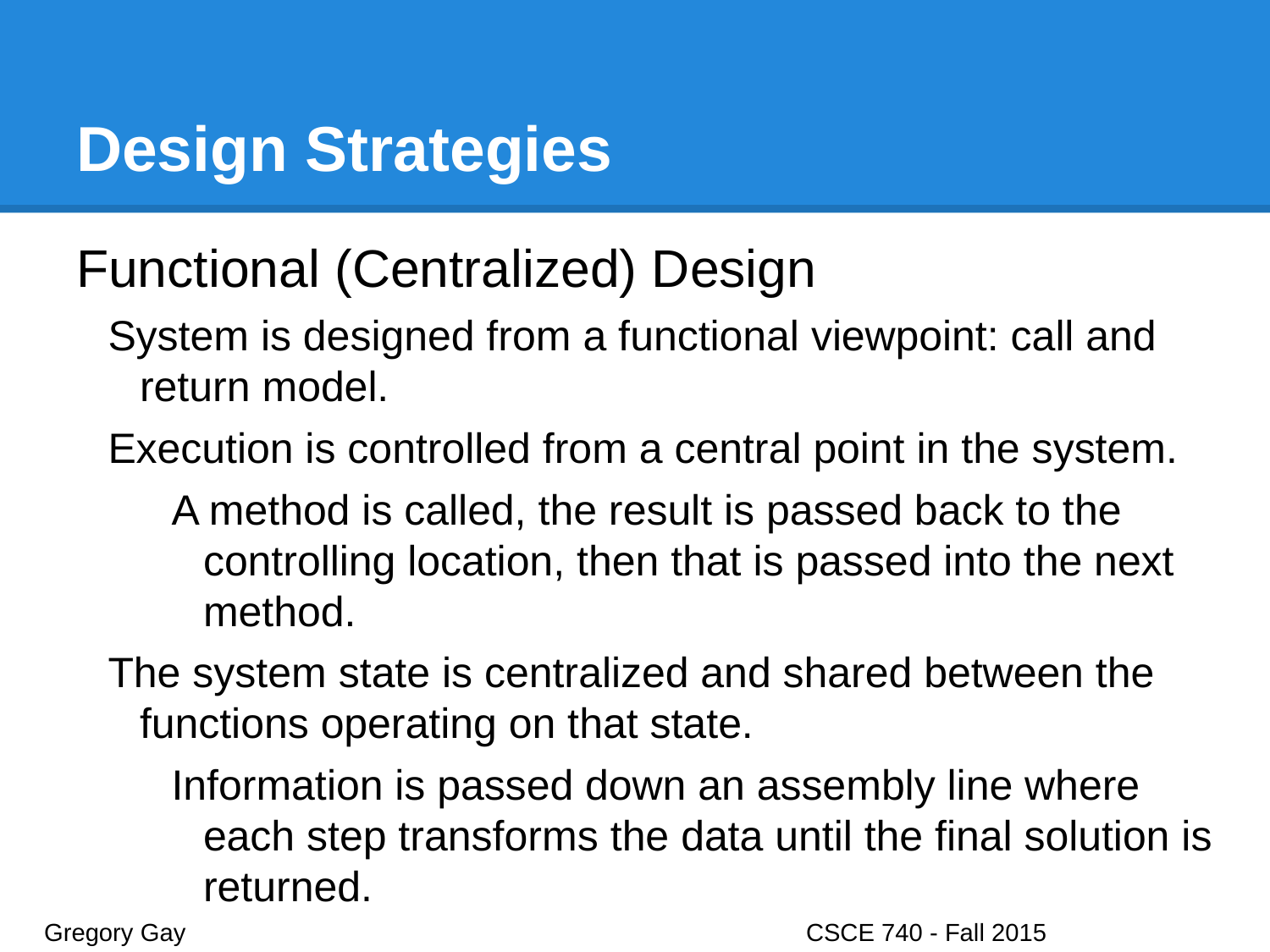

# Design Strategies
Functional (Centralized) Design
System is designed from a functional viewpoint: call and return model.
Execution is controlled from a central point in the system.
A method is called, the result is passed back to the controlling location, then that is passed into the next method.
The system state is centralized and shared between the functions operating on that state.
Information is passed down an assembly line where each step transforms the data until the final solution is returned.

Gregory Gay					CSCE 740 - Fall 2015								12